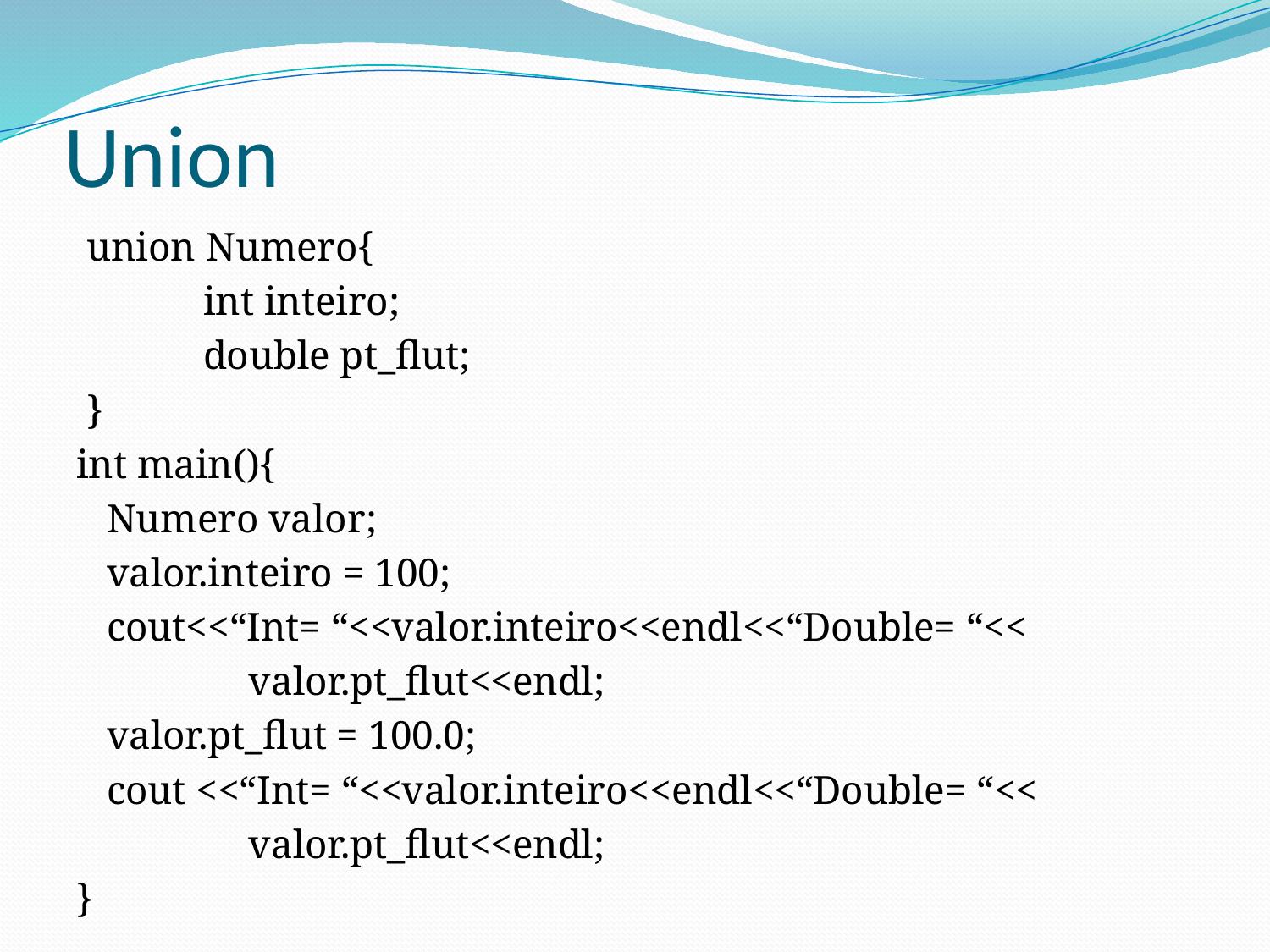

# Union
 union Numero{
	int inteiro;
	double pt_flut;
 }
int main(){
   Numero valor;
   valor.inteiro = 100;
   cout<<“Int= “<<valor.inteiro<<endl<<“Double= “<<
                 valor.pt_flut<<endl;
   valor.pt_flut = 100.0;
   cout <<“Int= “<<valor.inteiro<<endl<<“Double= “<<
                 valor.pt_flut<<endl;
}